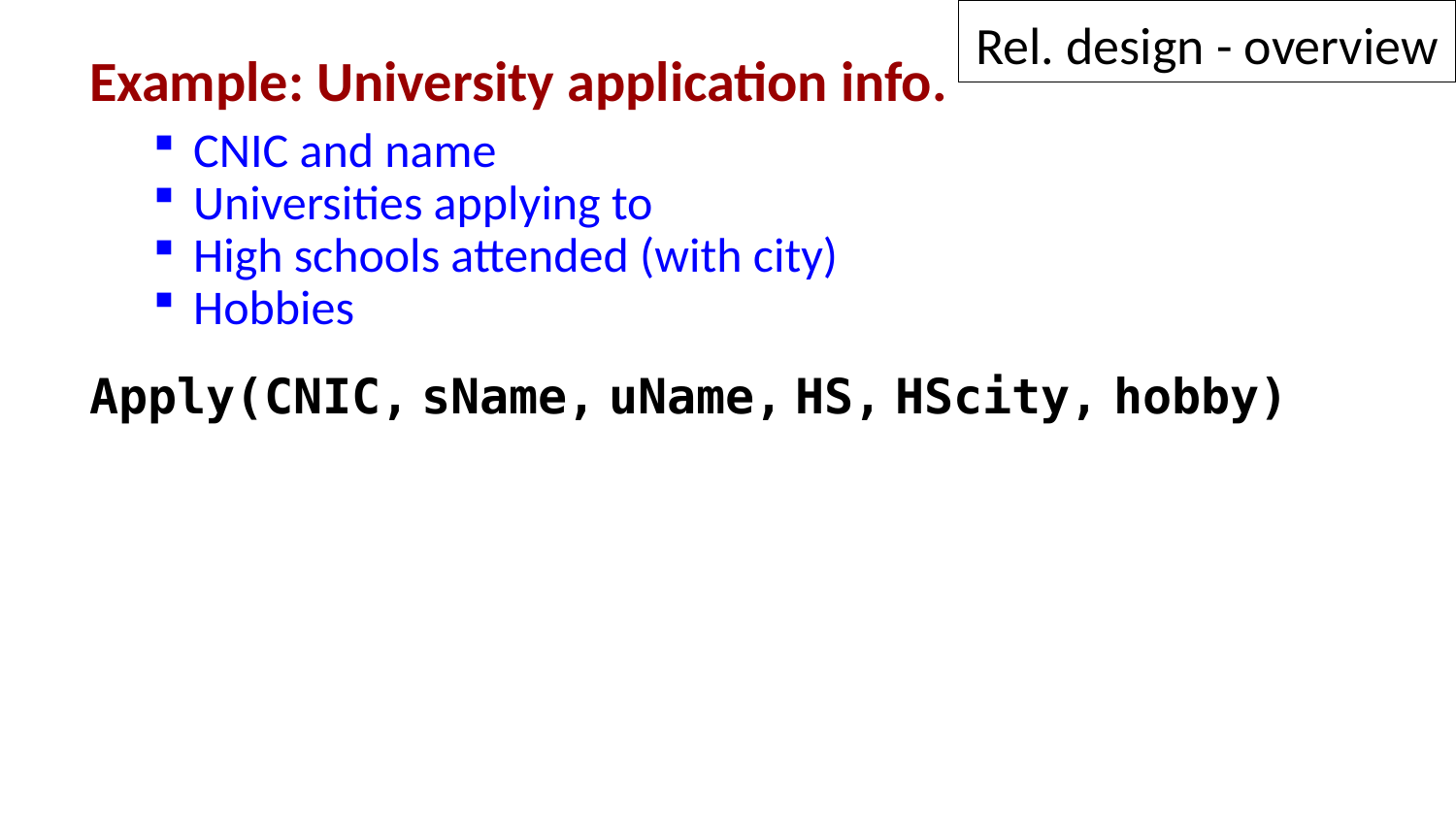

Rel. design - overview
Example: University application info.
 CNIC and name
 Universities applying to
 High schools attended (with city)
 Hobbies
Apply(CNIC, sName, uName, HS, HScity, hobby)